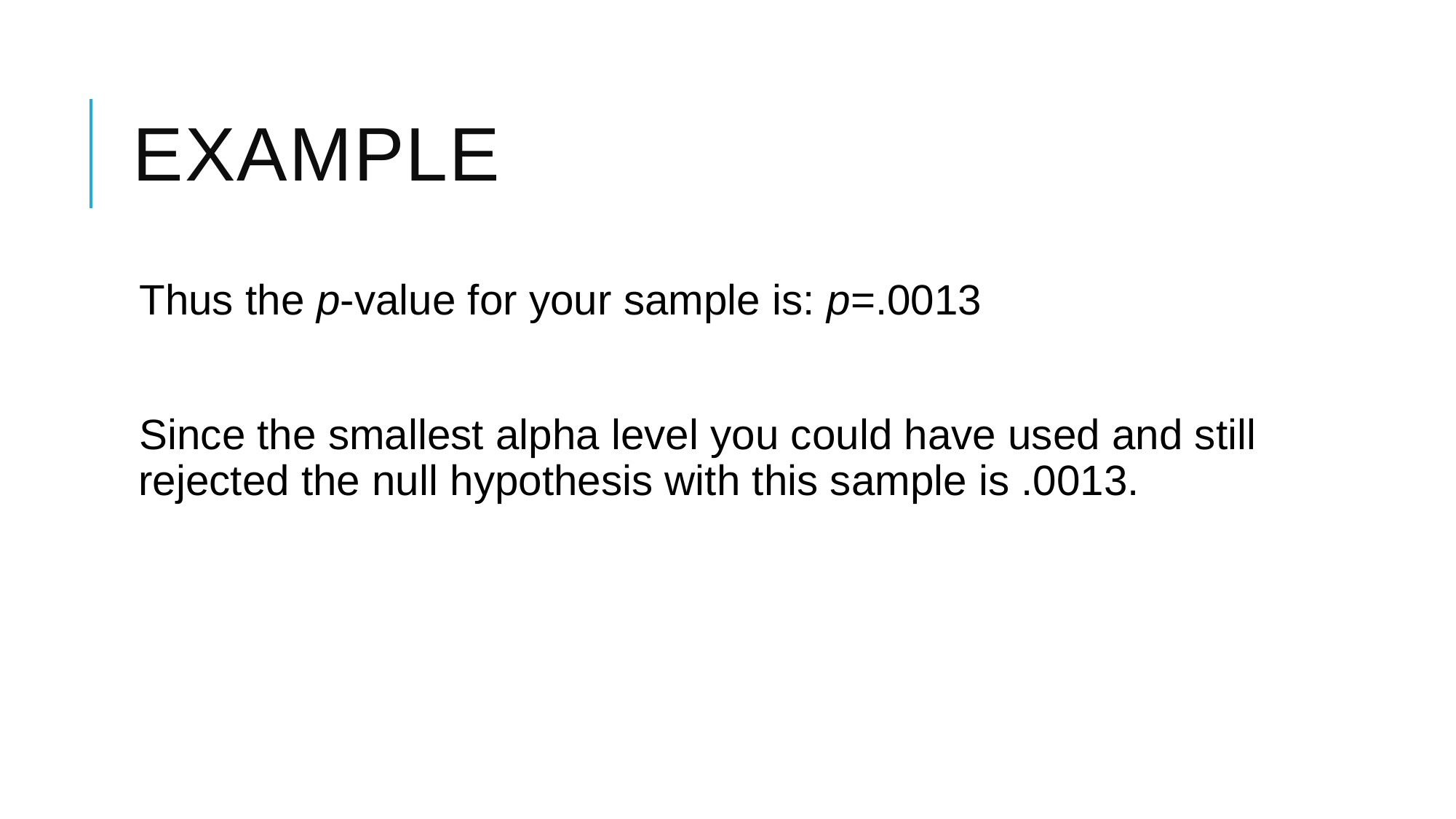

# Example
Thus the p-value for your sample is: p=.0013

Since the smallest alpha level you could have used and still rejected the null hypothesis with this sample is .0013.